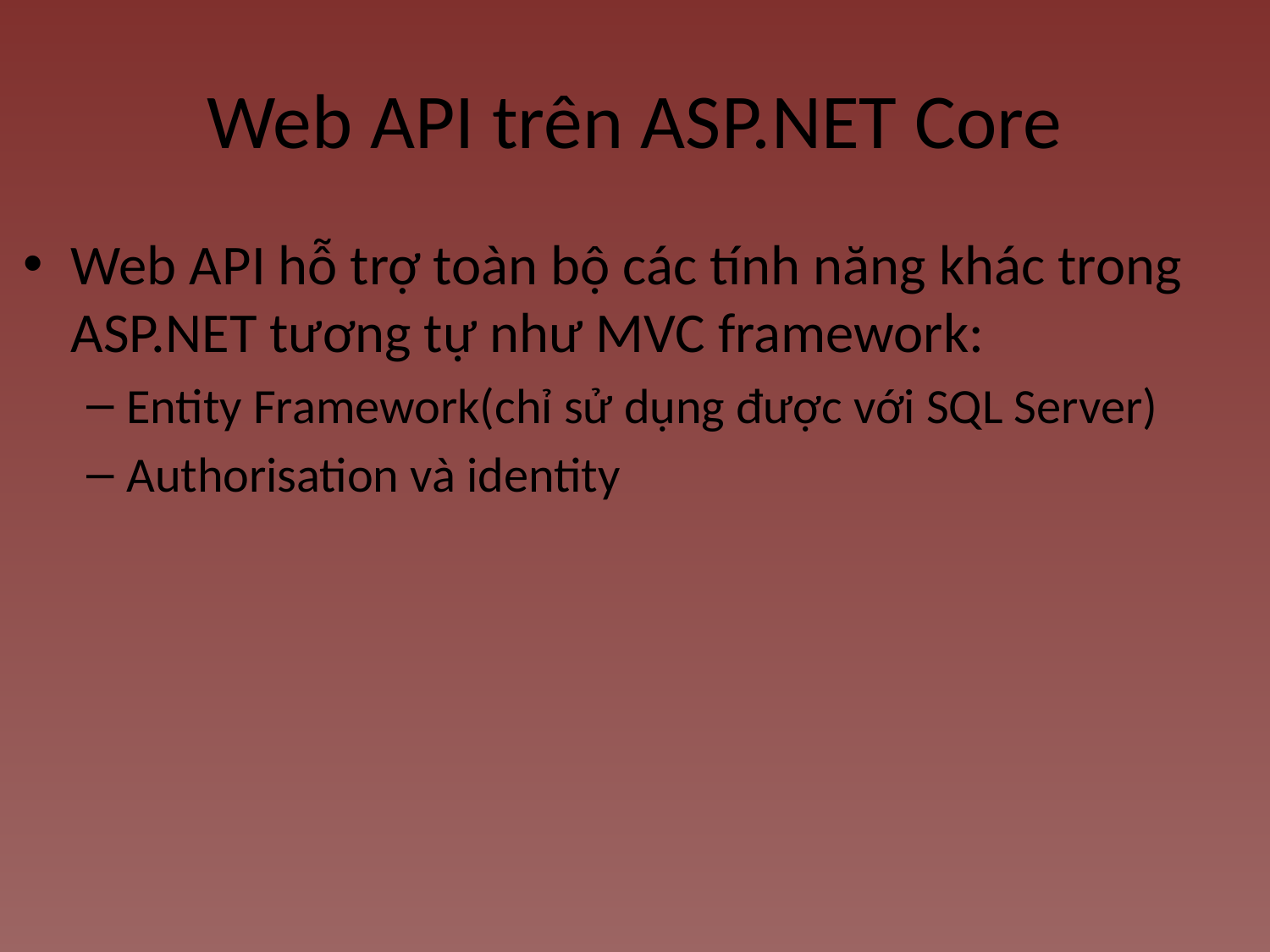

# Web API trên ASP.NET Core
Web API hỗ trợ toàn bộ các tính năng khác trong ASP.NET tương tự như MVC framework:
Entity Framework(chỉ sử dụng được với SQL Server)
Authorisation và identity